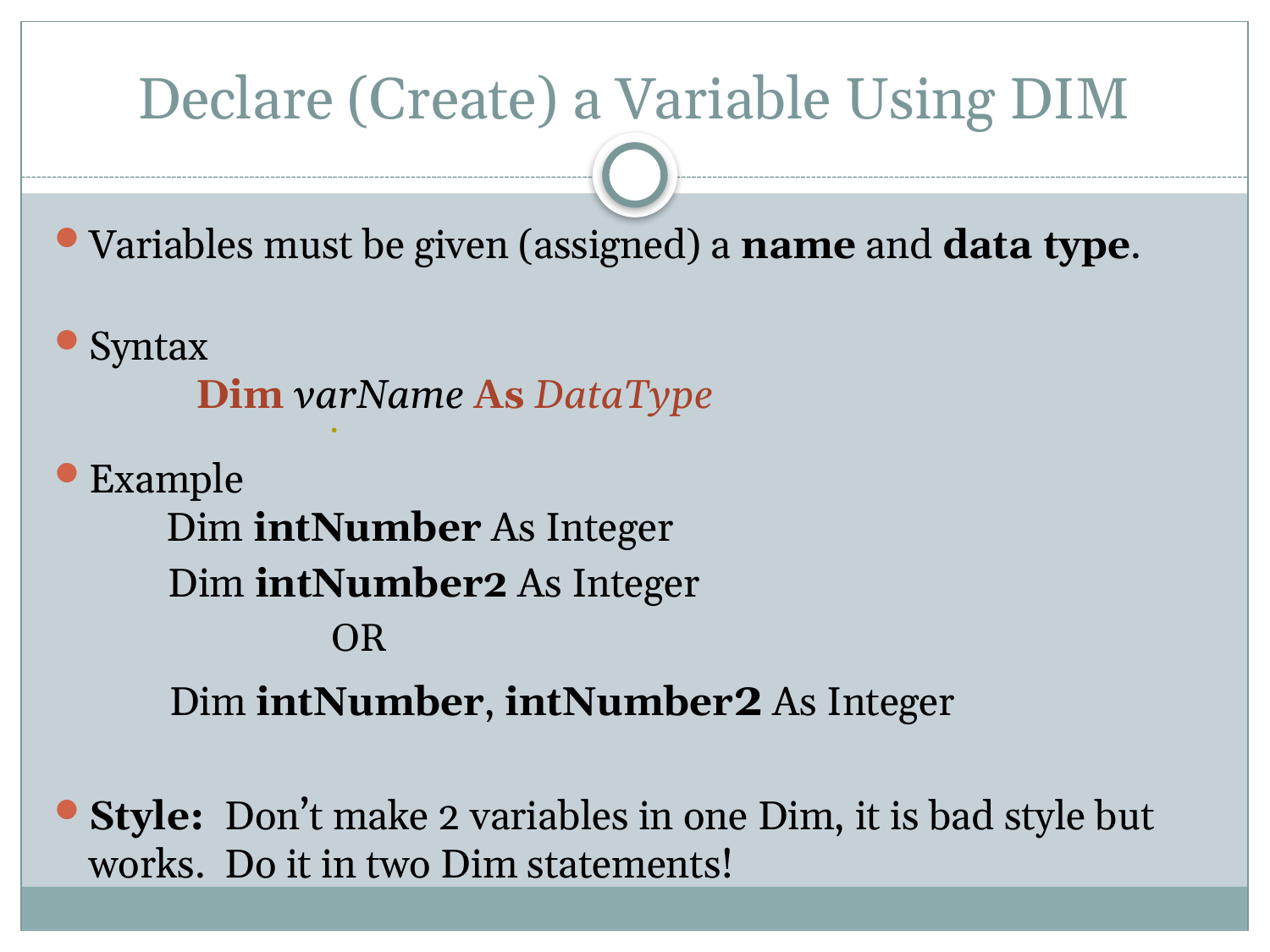

# Declare (Create) a Variable Using DIM
Variables must be given (assigned) a name and data type.

Syntax
	Dim varName As DataType

Example
        Dim intNumber As Integer
    Dim intNumber2 As Integer
or
Dim intNumber, intNumber2 As Integer

Style:  Don’t make 2 variables in one Dim, it is bad style but works.  Do it in two Dim statements!